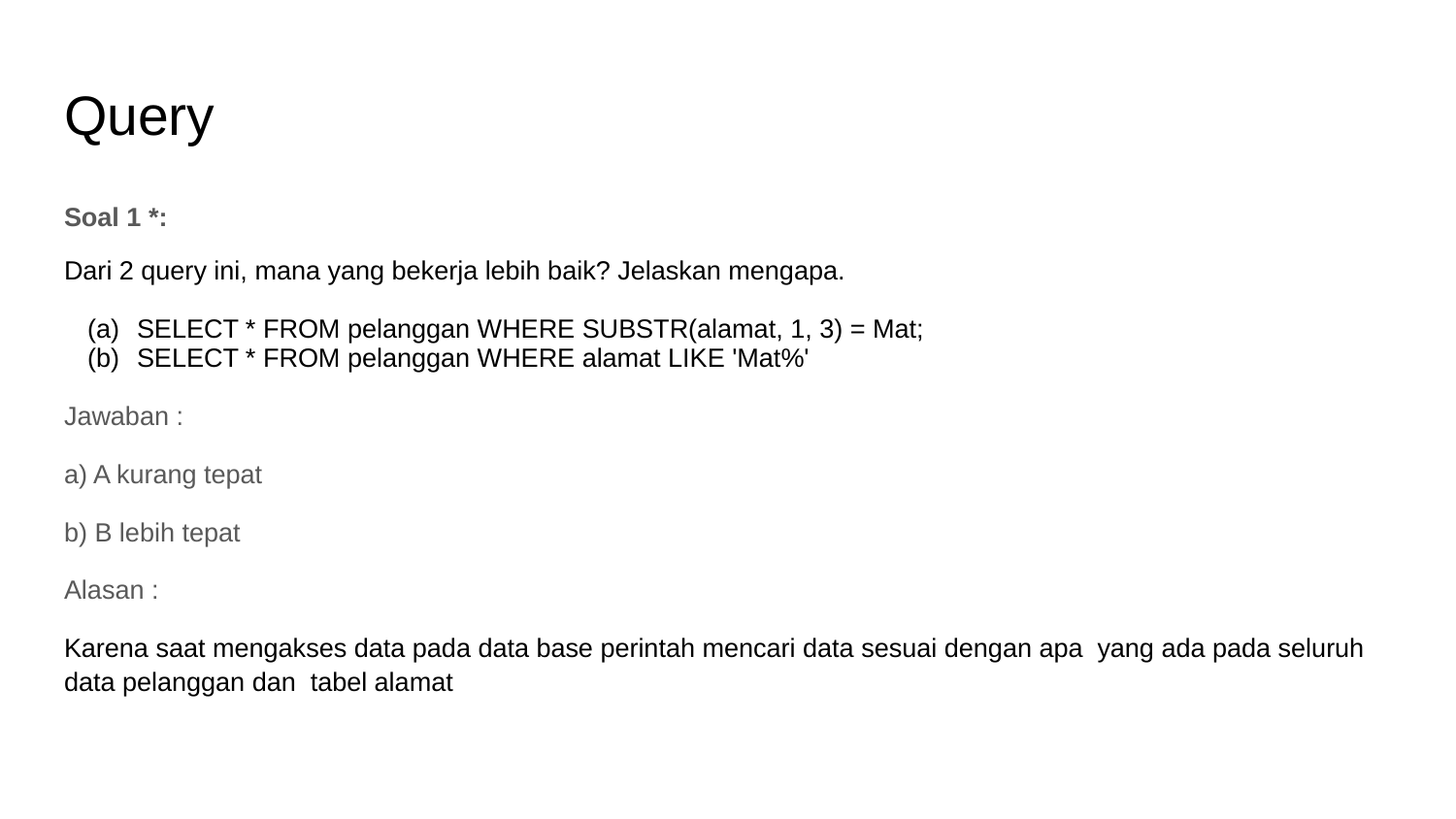

# Query
Soal 1 *:
Dari 2 query ini, mana yang bekerja lebih baik? Jelaskan mengapa.

SELECT * FROM pelanggan WHERE SUBSTR(alamat, 1, 3) = Mat;
SELECT * FROM pelanggan WHERE alamat LIKE 'Mat%'
Jawaban :
a) A kurang tepat
b) B lebih tepat
Alasan :
Karena saat mengakses data pada data base perintah mencari data sesuai dengan apa  yang ada pada seluruh data pelanggan dan  tabel alamat